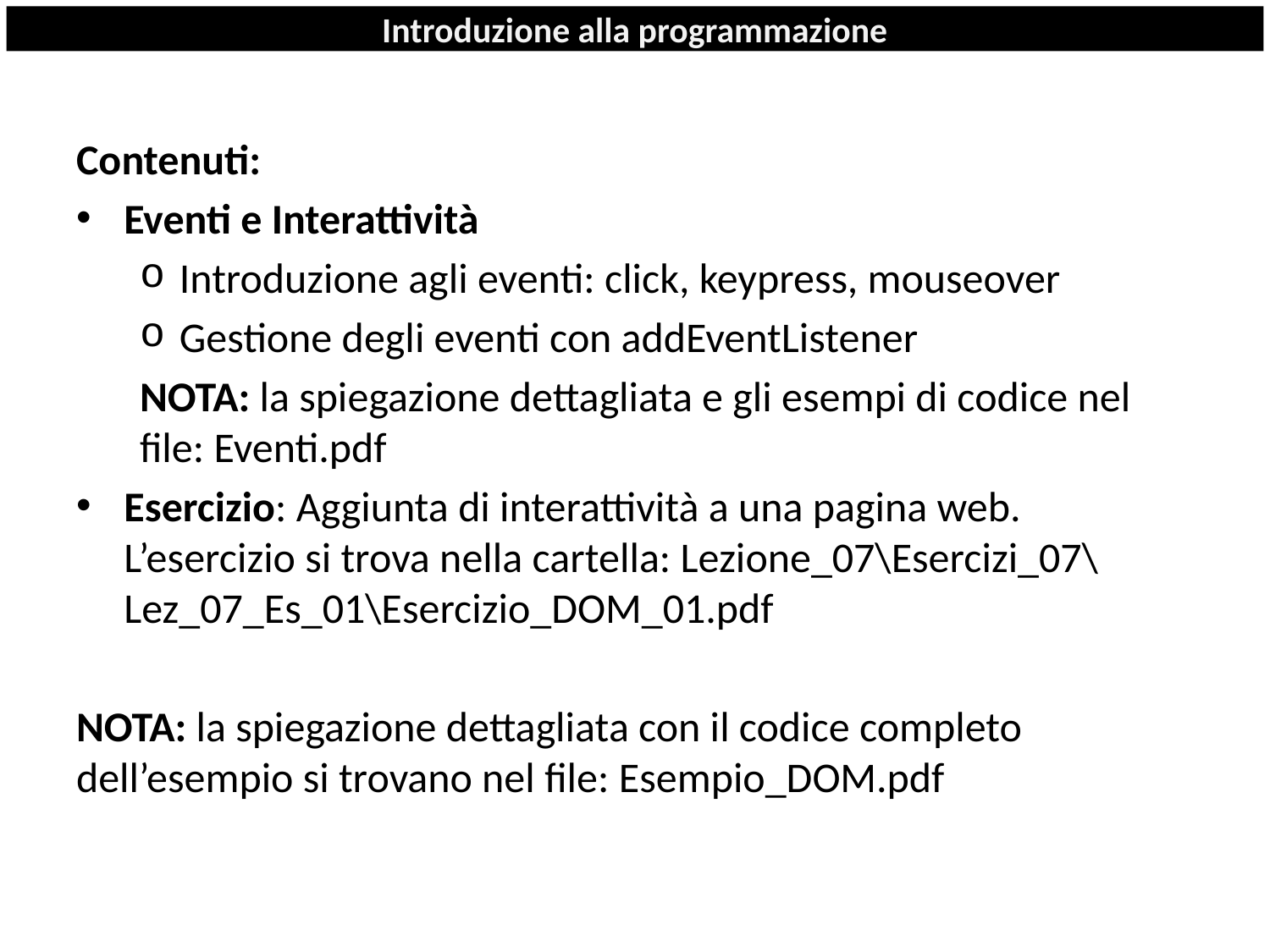

# Introduzione alla programmazione
Contenuti:
Eventi e Interattività
Introduzione agli eventi: click, keypress, mouseover
Gestione degli eventi con addEventListener
NOTA: la spiegazione dettagliata e gli esempi di codice nel file: Eventi.pdf
Esercizio: Aggiunta di interattività a una pagina web. L’esercizio si trova nella cartella: Lezione_07\Esercizi_07\Lez_07_Es_01\Esercizio_DOM_01.pdf

NOTA: la spiegazione dettagliata con il codice completo dell’esempio si trovano nel file: Esempio_DOM.pdf